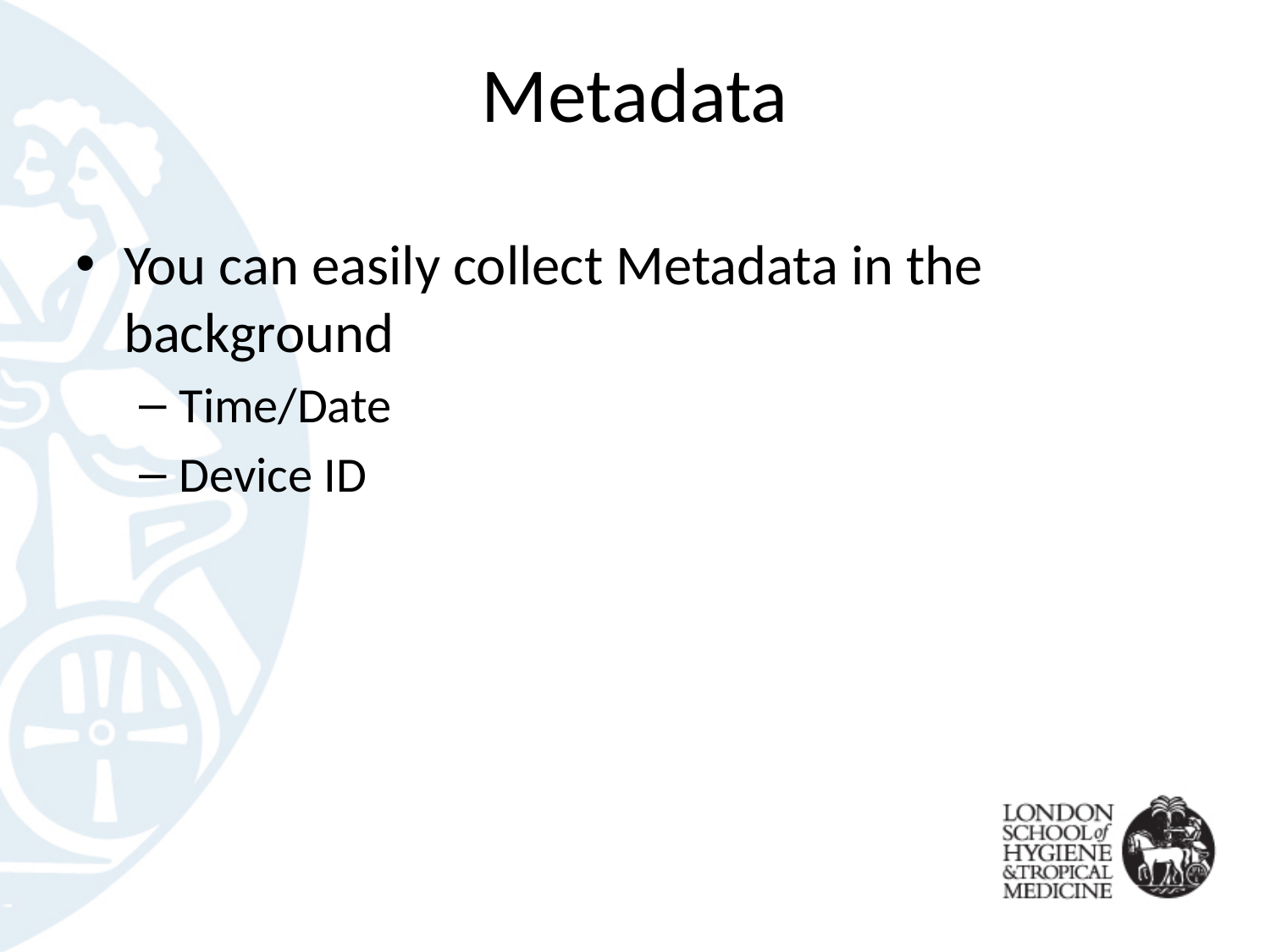

# Metadata
You can easily collect Metadata in the background
Time/Date
Device ID